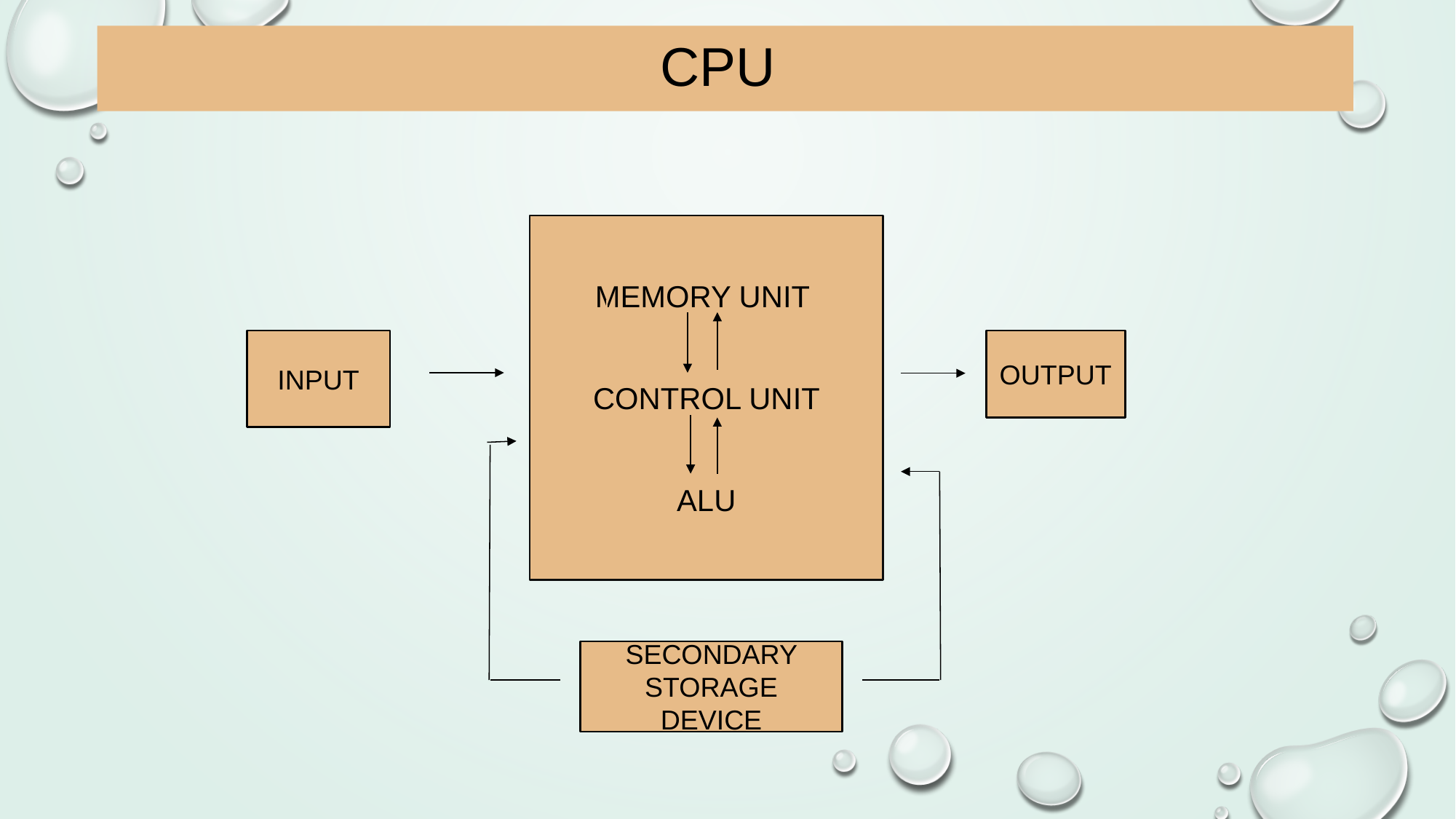

# CPU

MEMORY UNIT

CONTROL UNIT

ALU

INPUT
OUTPUT
SECONDARY STORAGE DEVICE